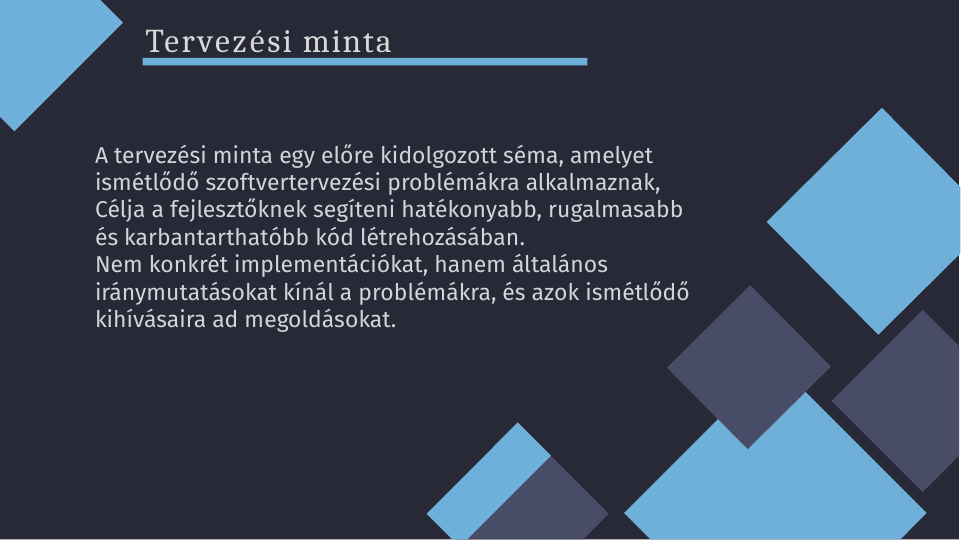

Tervezési minta

A tervezési minta egy előre kidolgozott séma, amelyet ismétlődő szoftvertervezési problémákra alkalmaznak,
Célja a fejlesztőknek segíteni hatékonyabb, rugalmasabb és karbantarthatóbb kód létrehozásában.
Nem konkrét implementációkat, hanem általános iránymutatásokat kínál a problémákra, és azok ismétlődő kihívásaira ad megoldásokat.